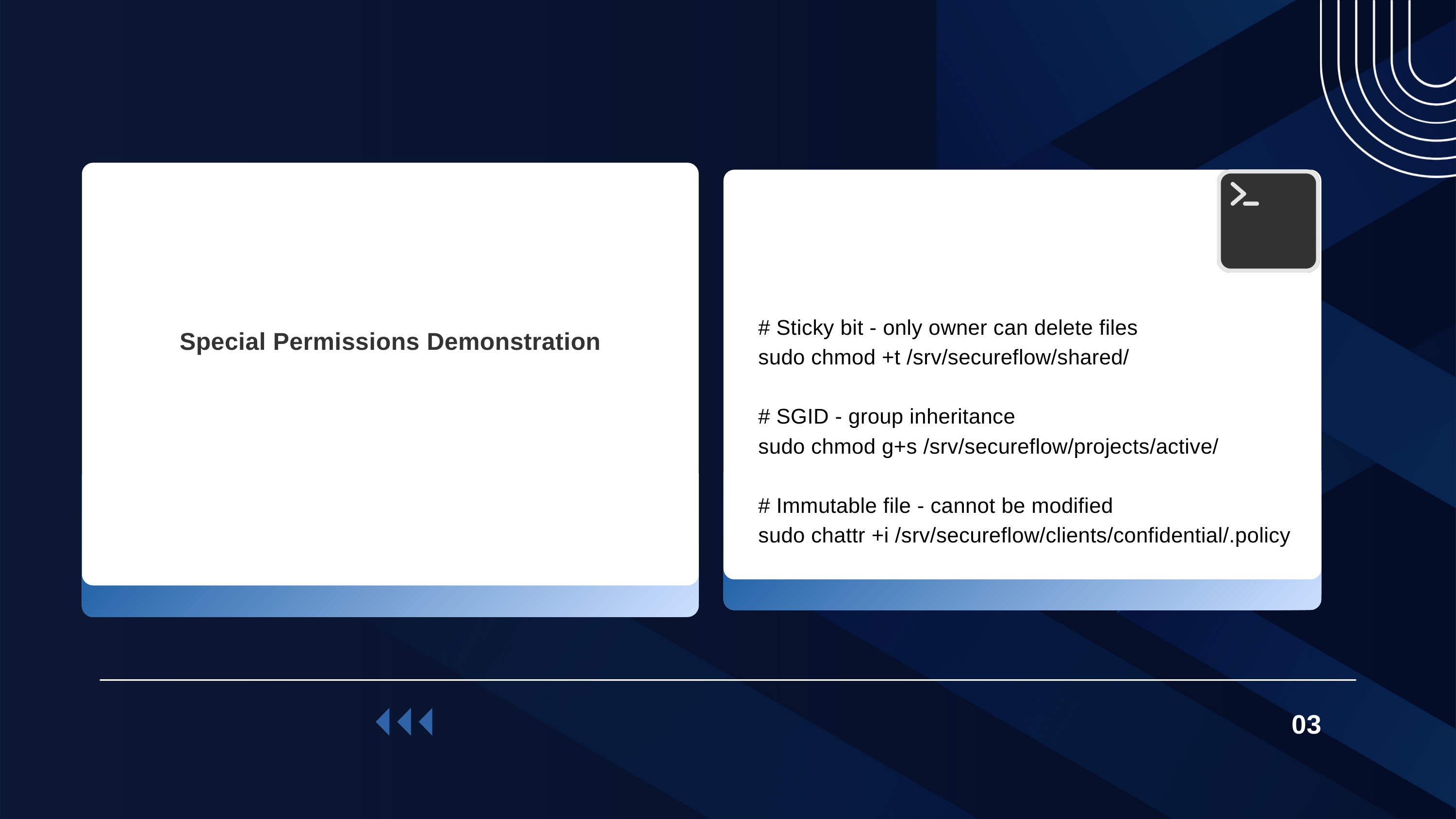

Special Permissions Demonstration

# Sticky bit - only owner can delete files
sudo chmod +t /srv/secureflow/shared/

# SGID - group inheritance
sudo chmod g+s /srv/secureflow/projects/active/

# Immutable file - cannot be modified
sudo chattr +i /srv/secureflow/clients/confidential/.policy

03